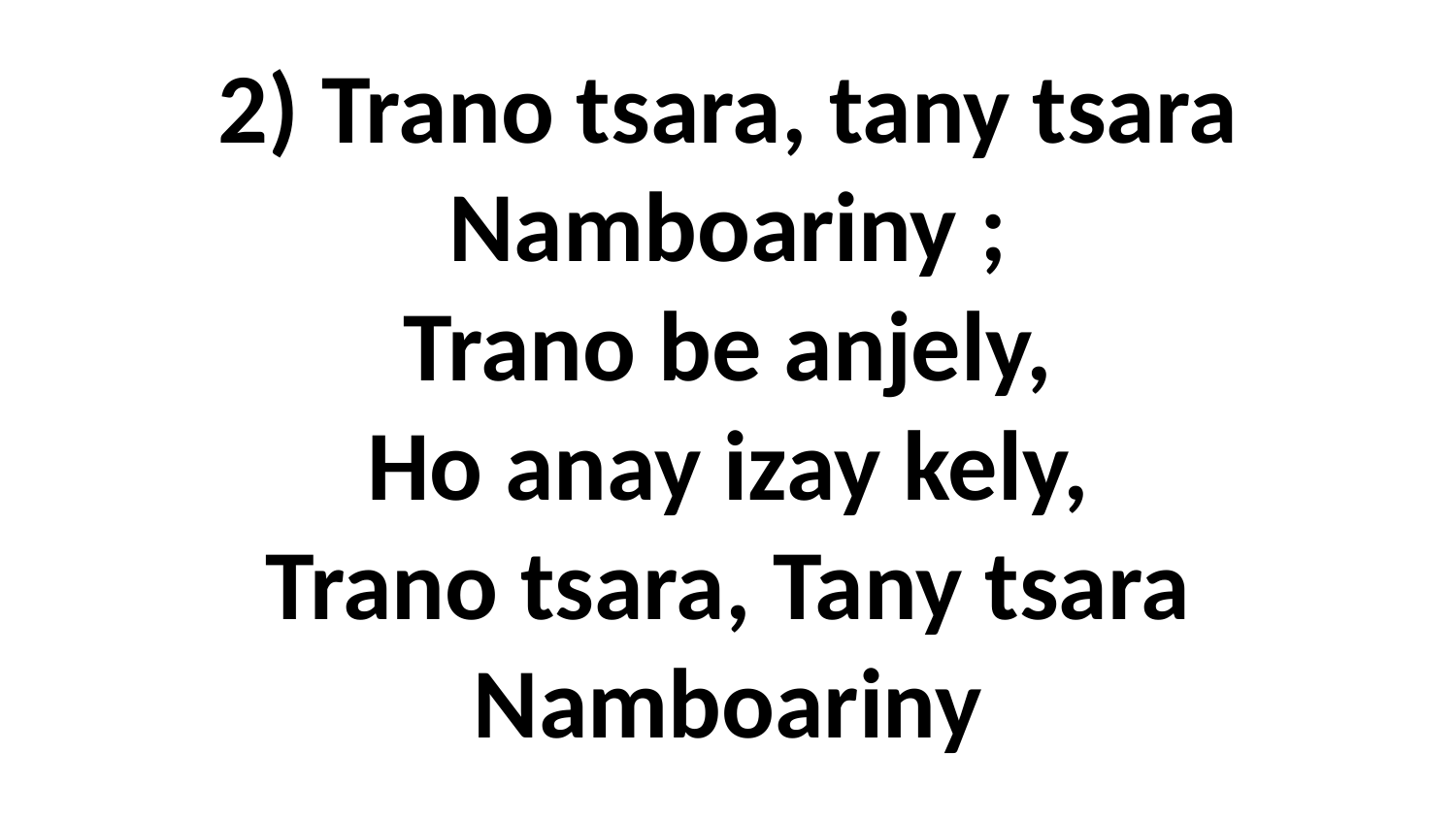

# 2) Trano tsara, tany tsara Namboariny ; Trano be anjely, Ho anay izay kely, Trano tsara, Tany tsara Namboariny